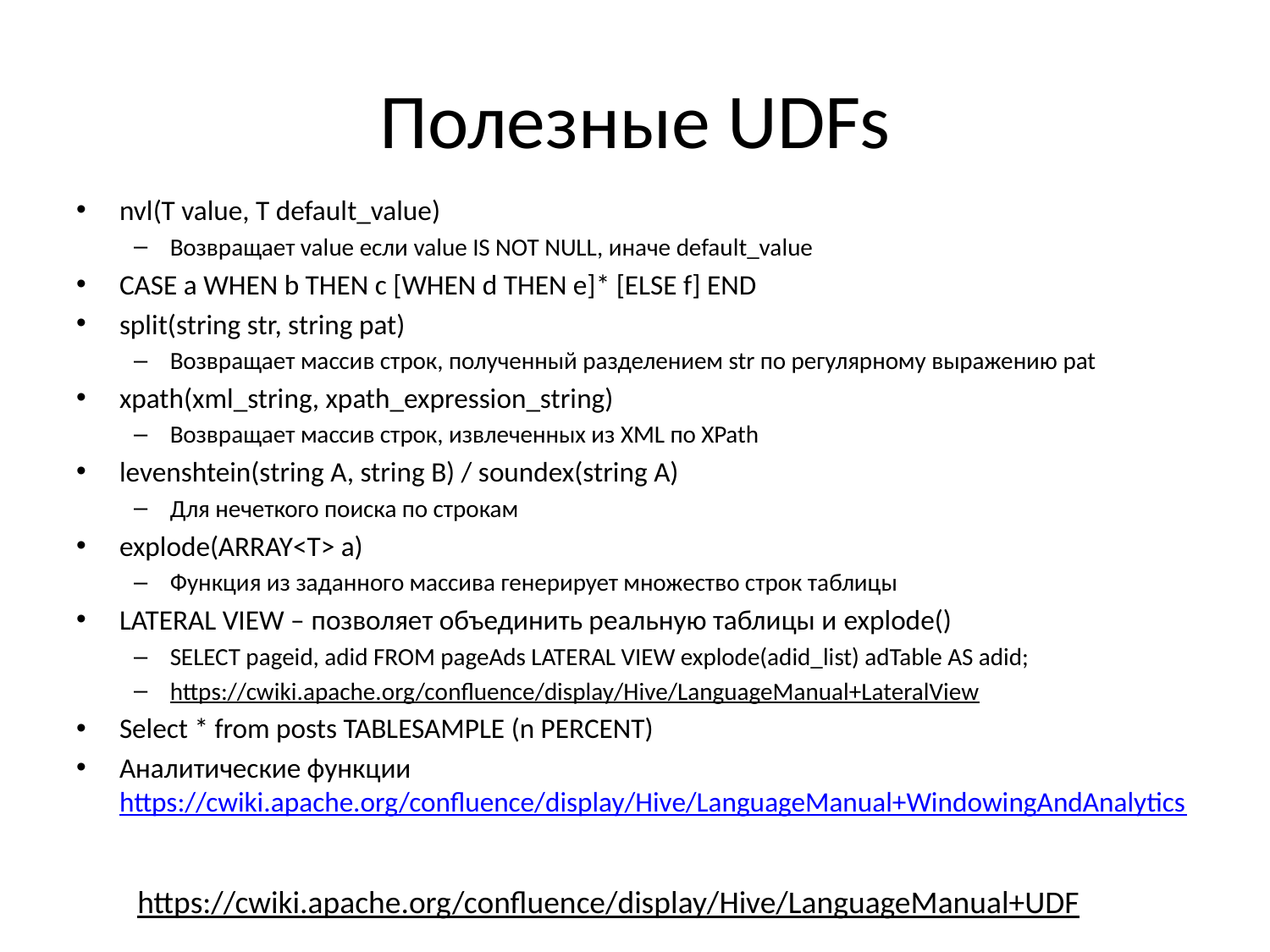

# Полезные UDFs
nvl(T value, T default_value)
Возвращает value если value IS NOT NULL, иначе default_value
CASE a WHEN b THEN c [WHEN d THEN e]* [ELSE f] END
split(string str, string pat)
Возвращает массив строк, полученный разделением str по регулярному выражению pat
xpath(xml_string, xpath_expression_string)
Возвращает массив строк, извлеченных из XML по XPath
levenshtein(string A, string B) / soundex(string A)
Для нечеткого поиска по строкам
explode(ARRAY<T> a)
Функция из заданного массива генерирует множество строк таблицы
LATERAL VIEW – позволяет объединить реальную таблицы и explode()
SELECT pageid, adid FROM pageAds LATERAL VIEW explode(adid_list) adTable AS adid;
https://cwiki.apache.org/confluence/display/Hive/LanguageManual+LateralView
Select * from posts TABLESAMPLE (n PERCENT)
Аналитические функции https://cwiki.apache.org/confluence/display/Hive/LanguageManual+WindowingAndAnalytics

https://cwiki.apache.org/confluence/display/Hive/LanguageManual+UDF